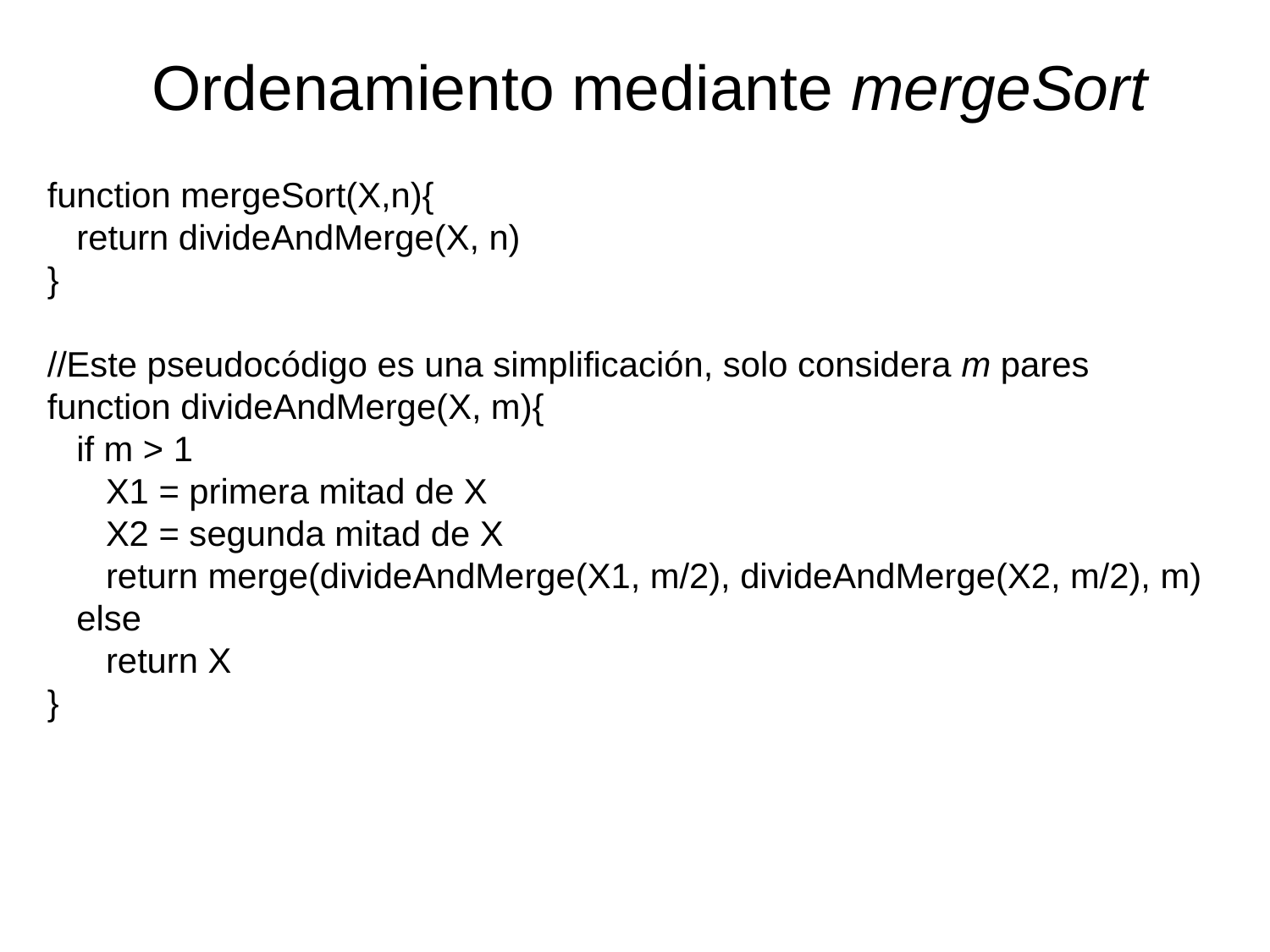

Ordenamiento mediante mergeSort
function mergeSort(X,n){
   return divideAndMerge(X, n)
}

//Este pseudocódigo es una simplificación, solo considera m pares
function divideAndMerge(X, m){
   if m > 1
      X1 = primera mitad de X
      X2 = segunda mitad de X
      return merge(divideAndMerge(X1, m/2), divideAndMerge(X2, m/2), m)
   else
      return X
}